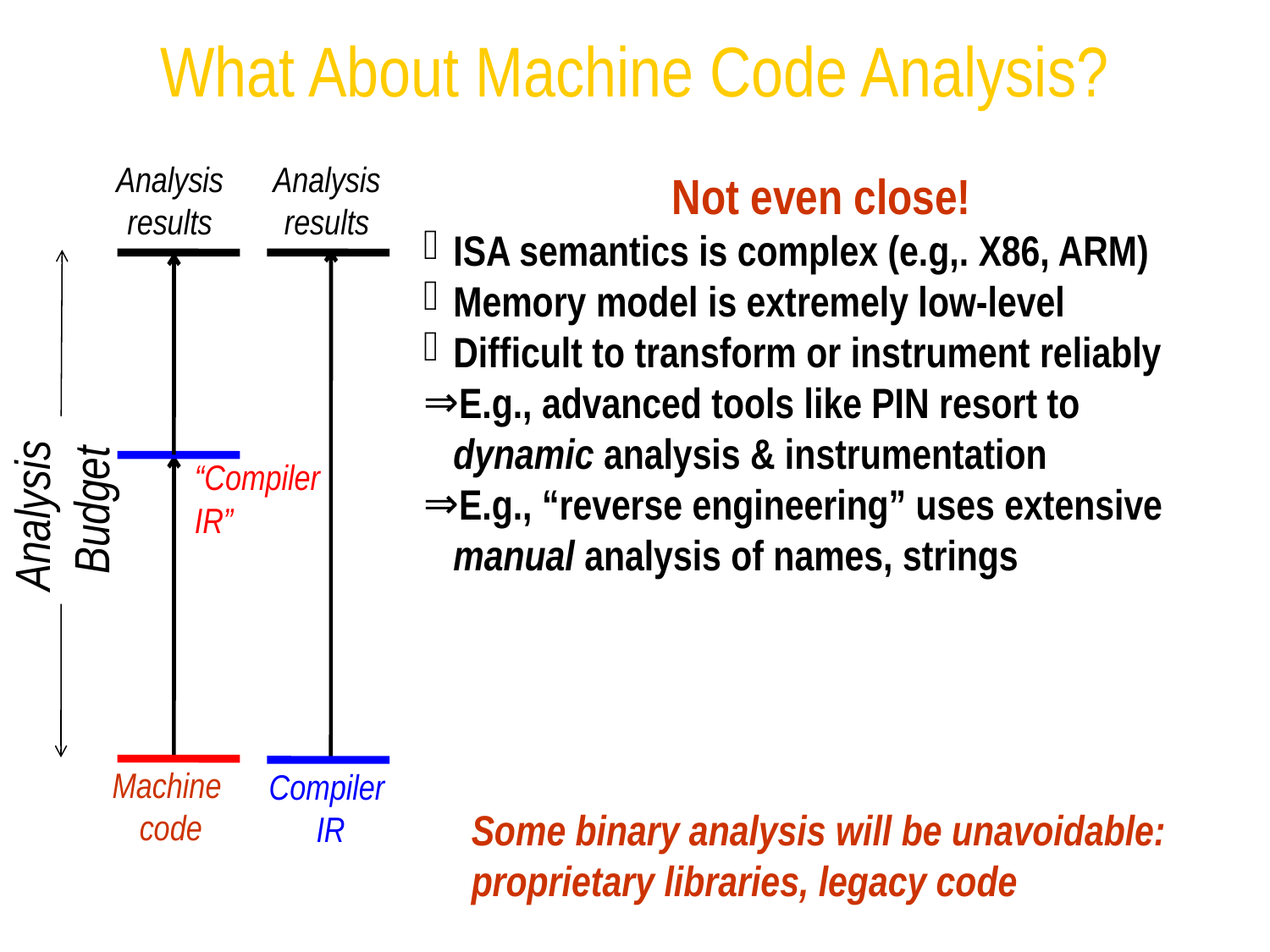

What About Machine Code Analysis?
Analysis
results
Analysis
results
Not even close!
ISA semantics is complex (e.g,. X86, ARM)
Memory model is extremely low-level
Difficult to transform or instrument reliably
E.g., advanced tools like PIN resort to dynamic analysis & instrumentation
E.g., “reverse engineering” uses extensive manual analysis of names, strings

Analysis
Budget
“Compiler
IR”

Machine
code
Compiler
IR

Some binary analysis will be unavoidable: proprietary libraries, legacy code